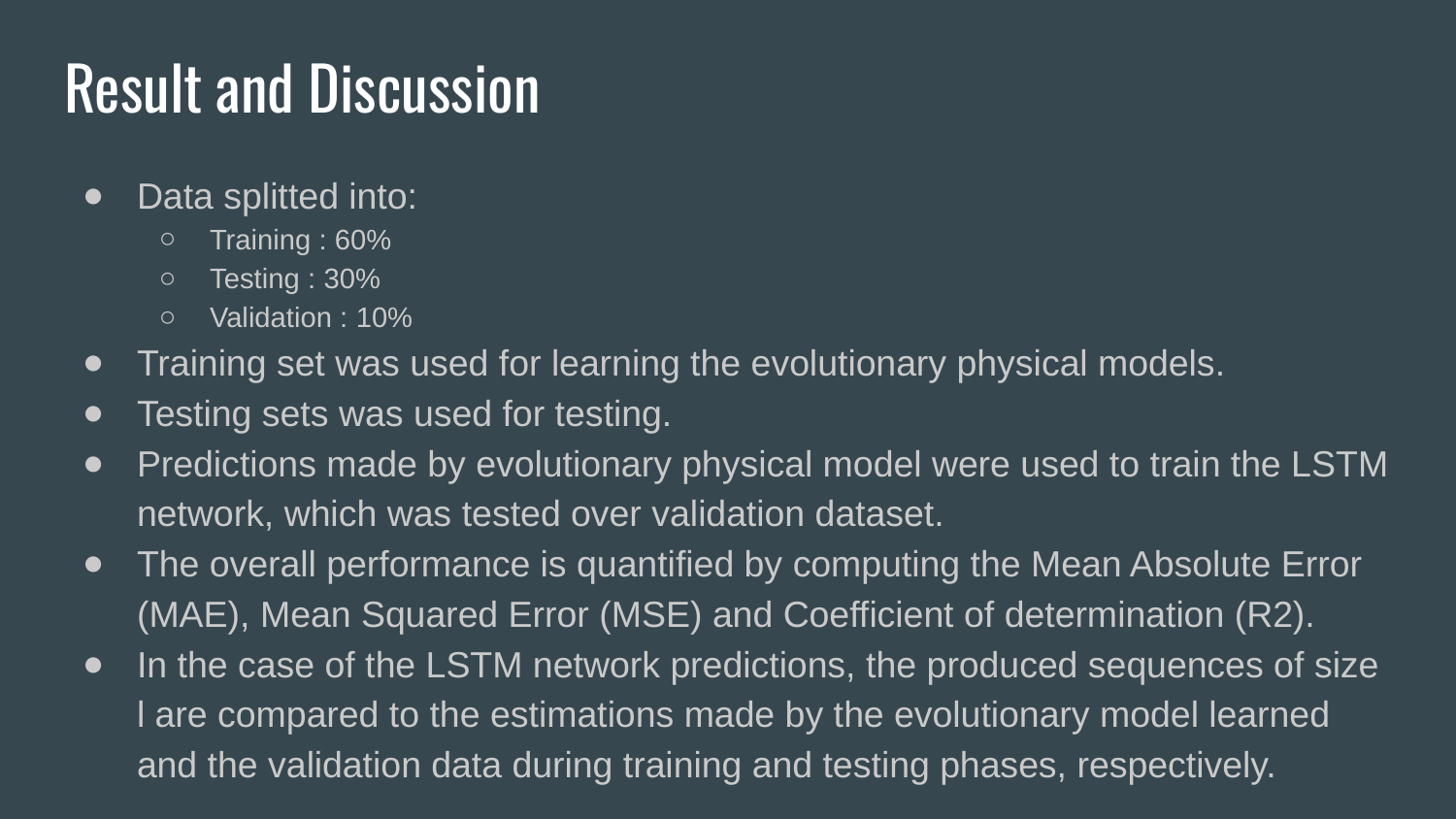

# Result and Discussion
Data splitted into:
Training : 60%
Testing : 30%
Validation : 10%
Training set was used for learning the evolutionary physical models.
Testing sets was used for testing.
Predictions made by evolutionary physical model were used to train the LSTM network, which was tested over validation dataset.
The overall performance is quantified by computing the Mean Absolute Error (MAE), Mean Squared Error (MSE) and Coefficient of determination (R2).
In the case of the LSTM network predictions, the produced sequences of size l are compared to the estimations made by the evolutionary model learned and the validation data during training and testing phases, respectively.